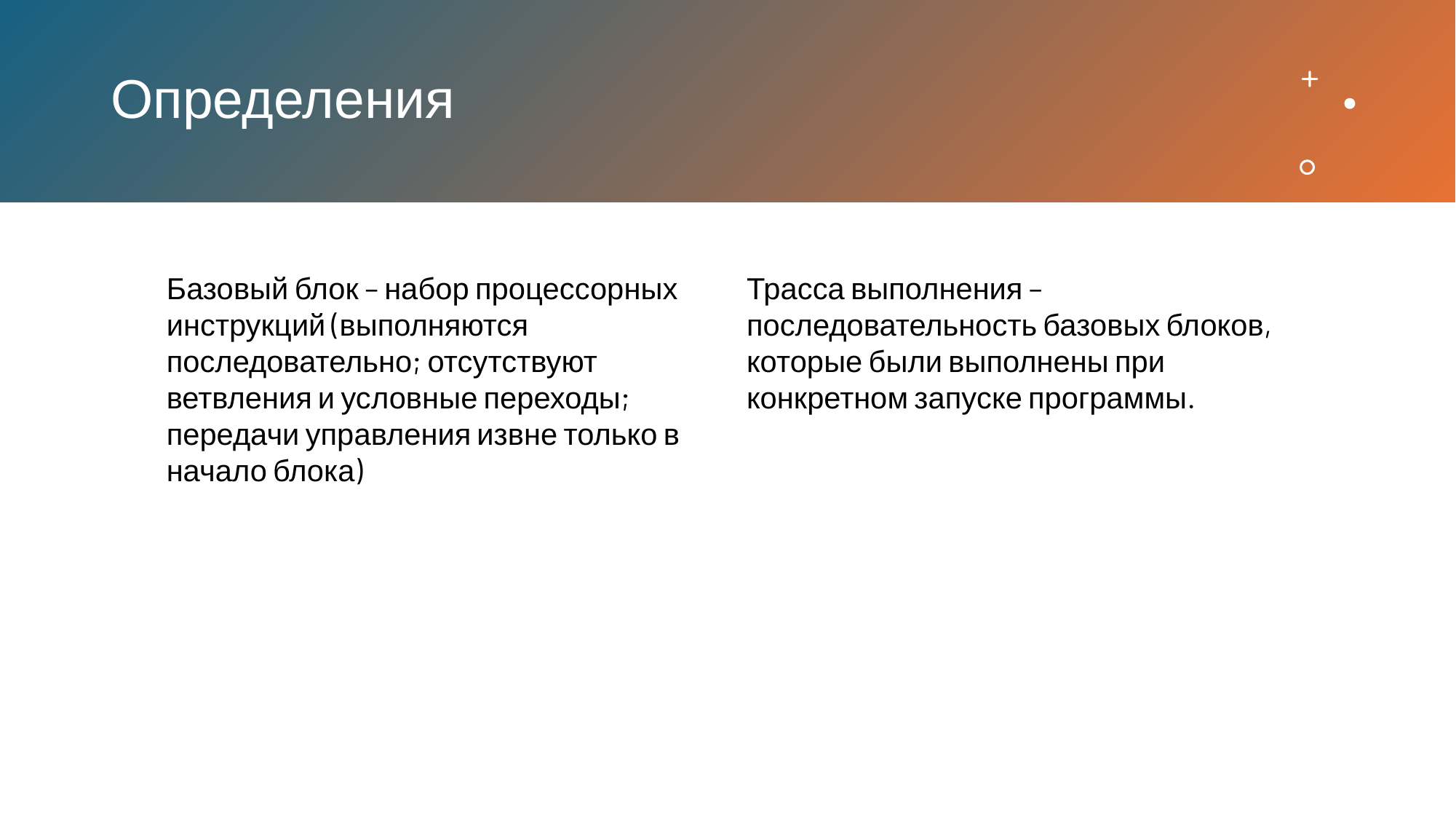

# Определения

Базовый блок – набор процессорных инструкций (выполняются последовательно; отсутствуют ветвления и условные переходы; передачи управления извне только в начало блока)
Трасса выполнения – последовательность базовых блоков, которые были выполнены при конкретном запуске программы.